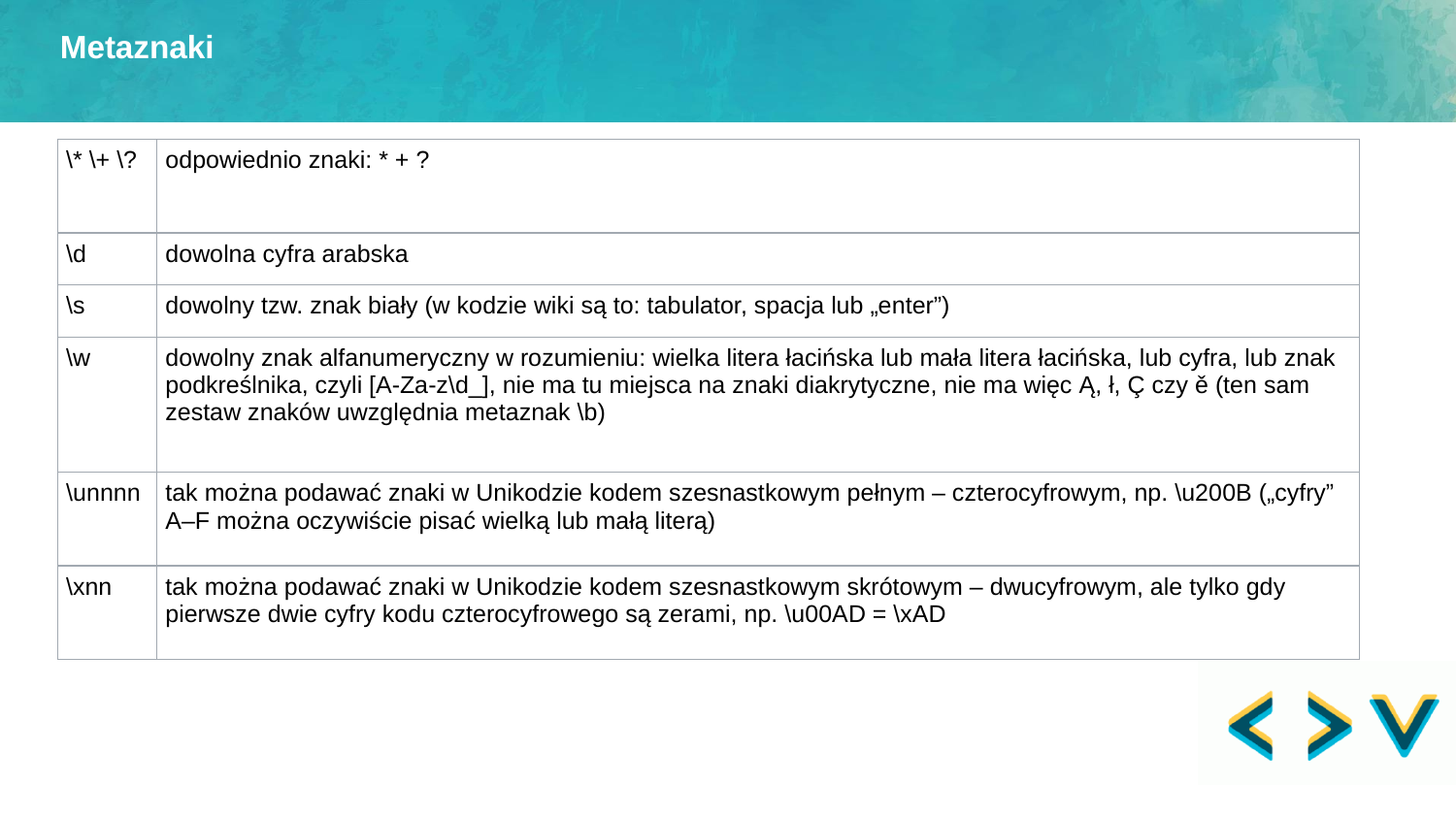

Metaznaki
| \\* \+ \? | odpowiednio znaki: \* + ? |
| --- | --- |
| \d | dowolna cyfra arabska |
| \s | dowolny tzw. znak biały (w kodzie wiki są to: tabulator, spacja lub „enter”) |
| \w | dowolny znak alfanumeryczny w rozumieniu: wielka litera łacińska lub mała litera łacińska, lub cyfra, lub znak podkreślnika, czyli [A-Za-z\d\_], nie ma tu miejsca na znaki diakrytyczne, nie ma więc Ą, ł, Ç czy ě (ten sam zestaw znaków uwzględnia metaznak \b) |
| \unnnn | tak można podawać znaki w Unikodzie kodem szesnastkowym pełnym – czterocyfrowym, np. \u200B („cyfry” A–F można oczywiście pisać wielką lub małą literą) |
| \xnn | tak można podawać znaki w Unikodzie kodem szesnastkowym skrótowym – dwucyfrowym, ale tylko gdy pierwsze dwie cyfry kodu czterocyfrowego są zerami, np. \u00AD = \xAD |